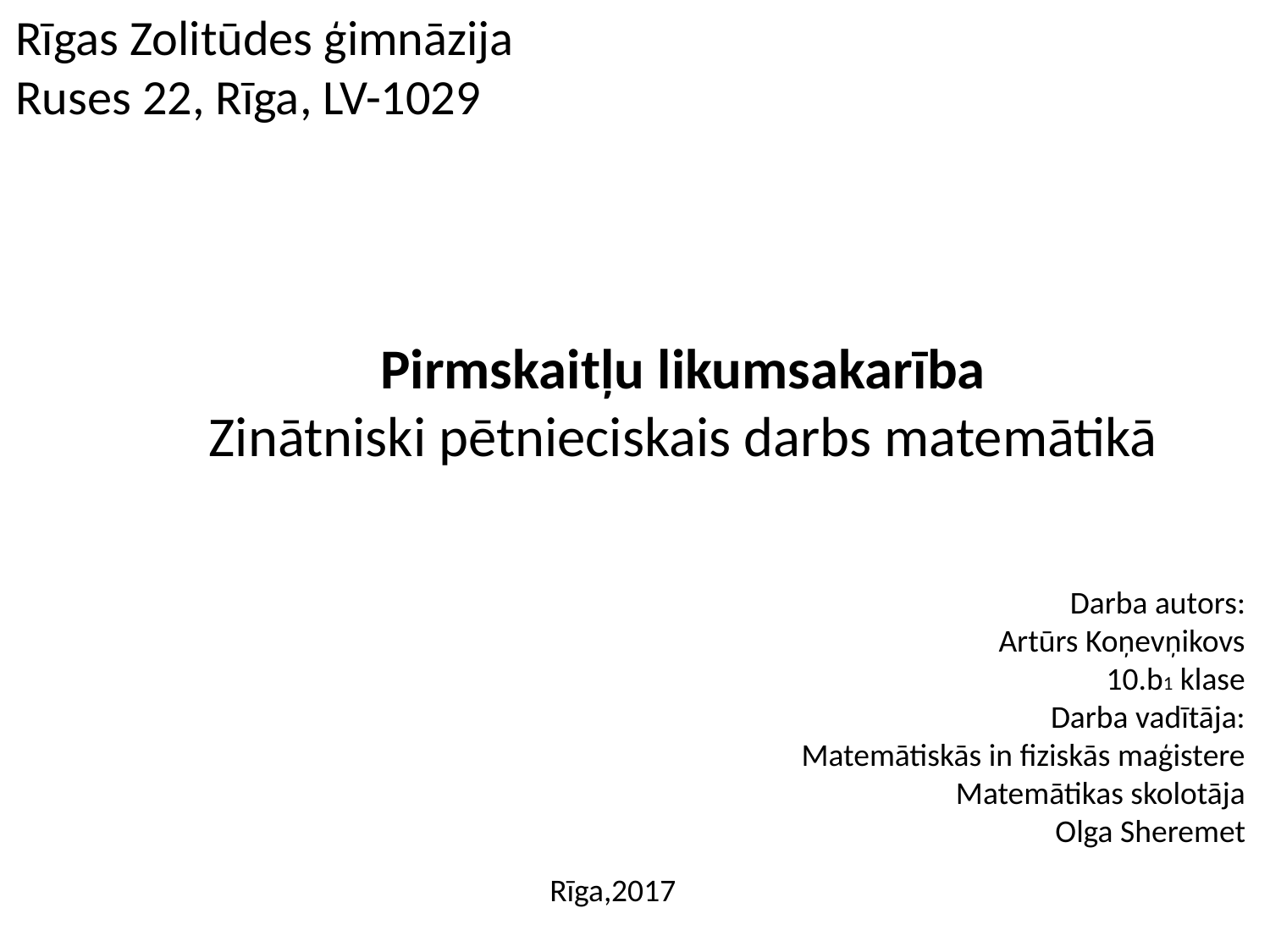

Rīgas Zolitūdes ģimnāzija
Ruses 22, Rīga, LV-1029
Pirmskaitļu likumsakarība
Zinātniski pētnieciskais darbs matemātikā
Darba autors:
Artūrs Koņevņikovs
10.b1 klase
Darba vadītāja:
Matemātiskās in fiziskās maģistere
Matemātikas skolotāja
Olga Sheremet
Rīga,2017